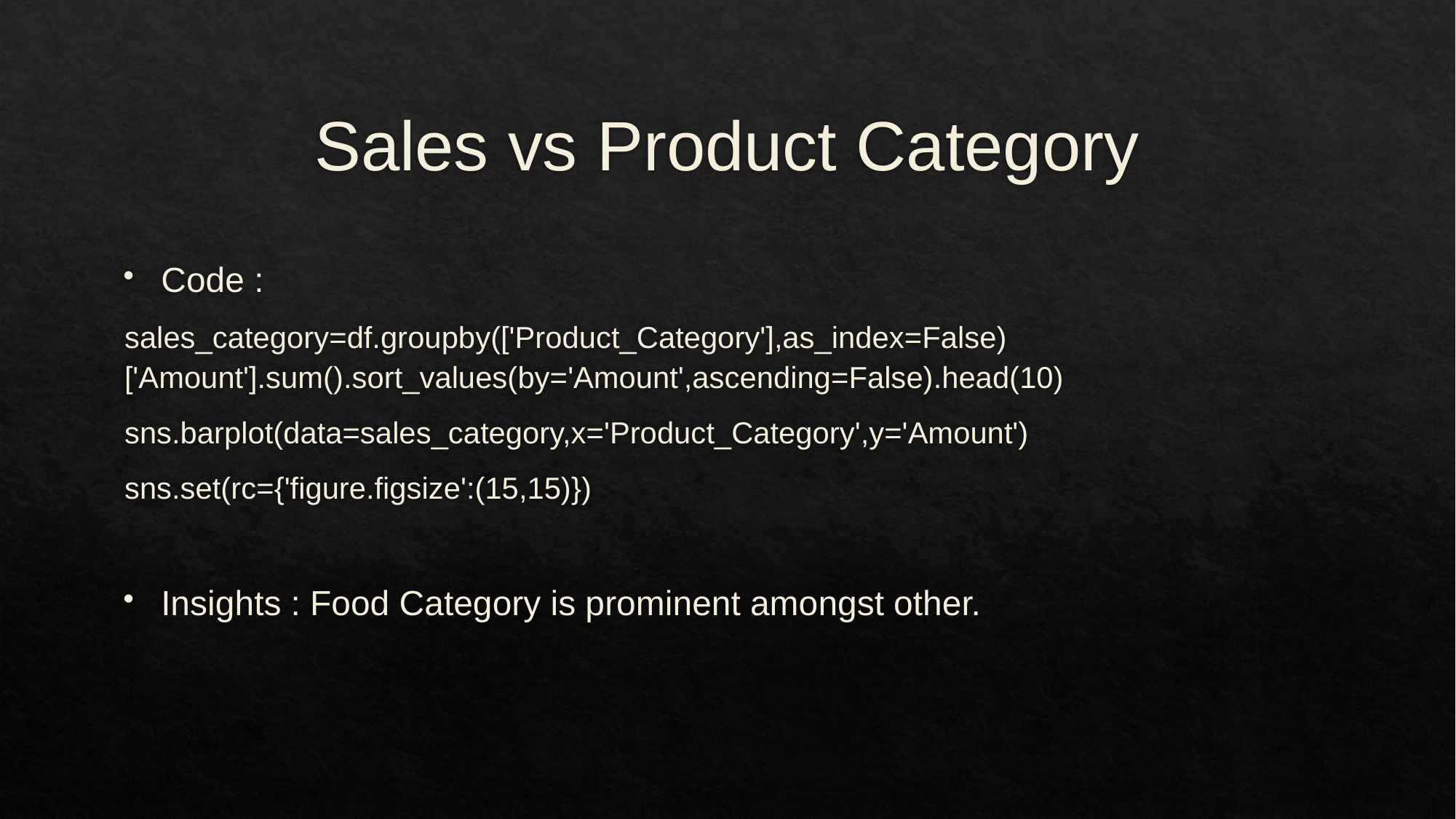

# Sales vs Product Category
Code :
sales_category=df.groupby(['Product_Category'],as_index=False)['Amount'].sum().sort_values(by='Amount',ascending=False).head(10)
sns.barplot(data=sales_category,x='Product_Category',y='Amount')
sns.set(rc={'figure.figsize':(15,15)})

Insights : Food Category is prominent amongst other.